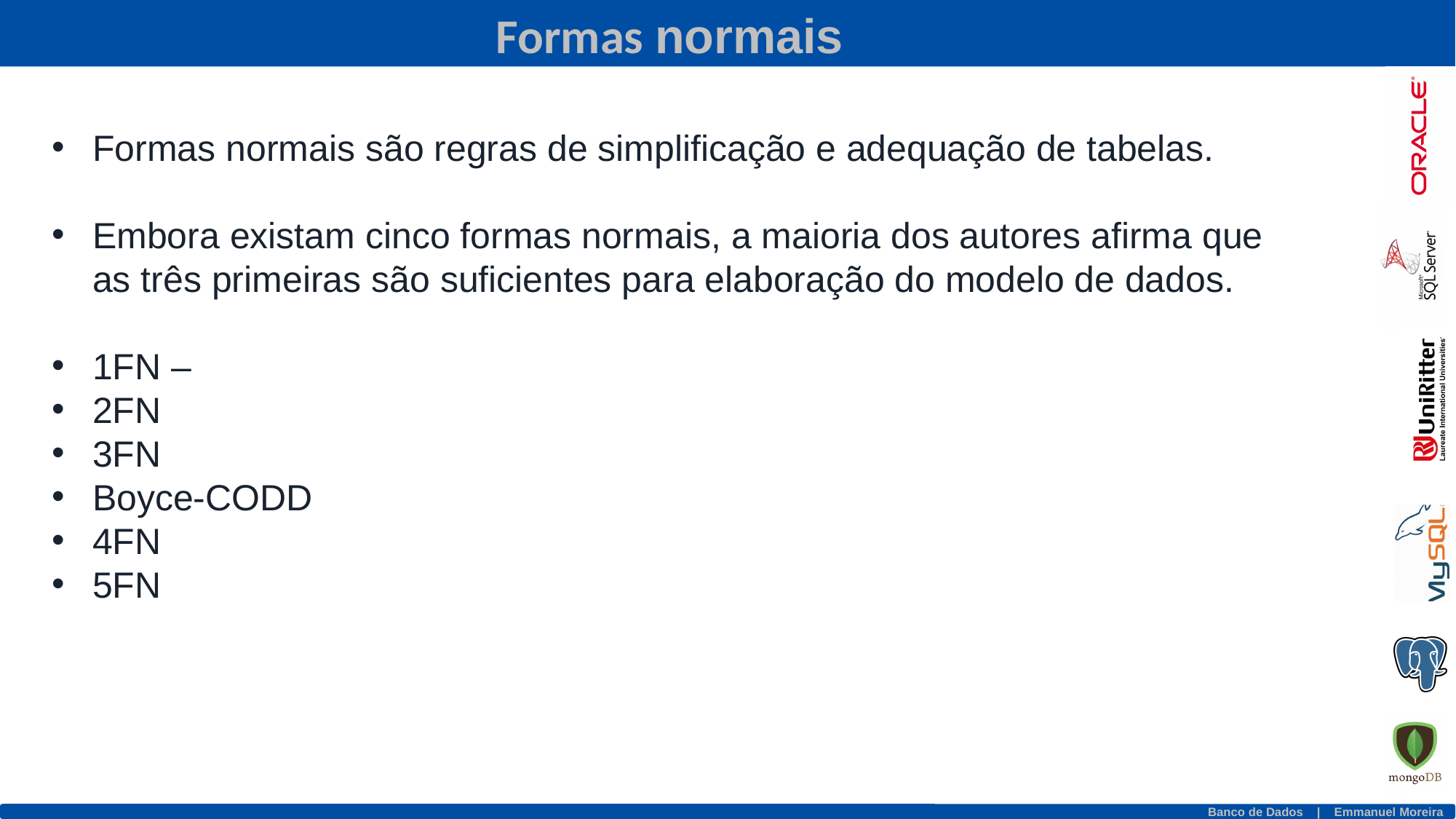

Formas normais
Formas normais são regras de simplificação e adequação de tabelas.

Embora existam cinco formas normais, a maioria dos autores afirma que as três primeiras são suficientes para elaboração do modelo de dados.

1FN –
2FN
3FN
Boyce-CODD
4FN
5FN